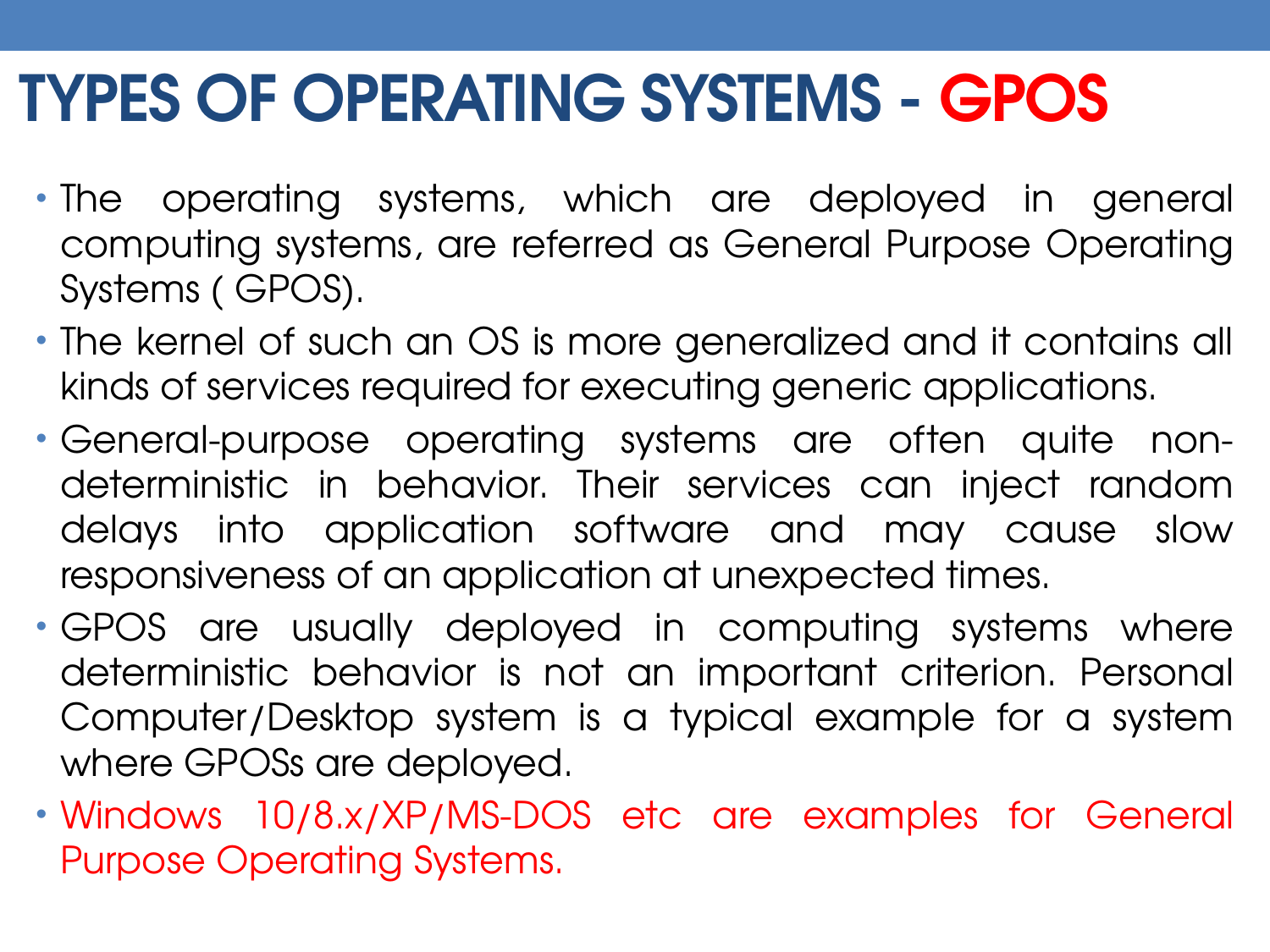

# TYPES OF OPERATING SYSTEMS - GPOS
The operating systems, which are deployed in general computing systems, are referred as General Purpose Operating Systems ( GPOS).
The kernel of such an OS is more generalized and it contains all kinds of services required for executing generic applications.
General-purpose operating systems are often quite non-deterministic in behavior. Their services can inject random delays into application software and may cause slow responsiveness of an application at unexpected times.
GPOS are usually deployed in computing systems where deterministic behavior is not an important criterion. Personal Computer/Desktop system is a typical example for a system where GPOSs are deployed.
Windows 10/8.x/XP/MS-DOS etc are examples for General Purpose Operating Systems.